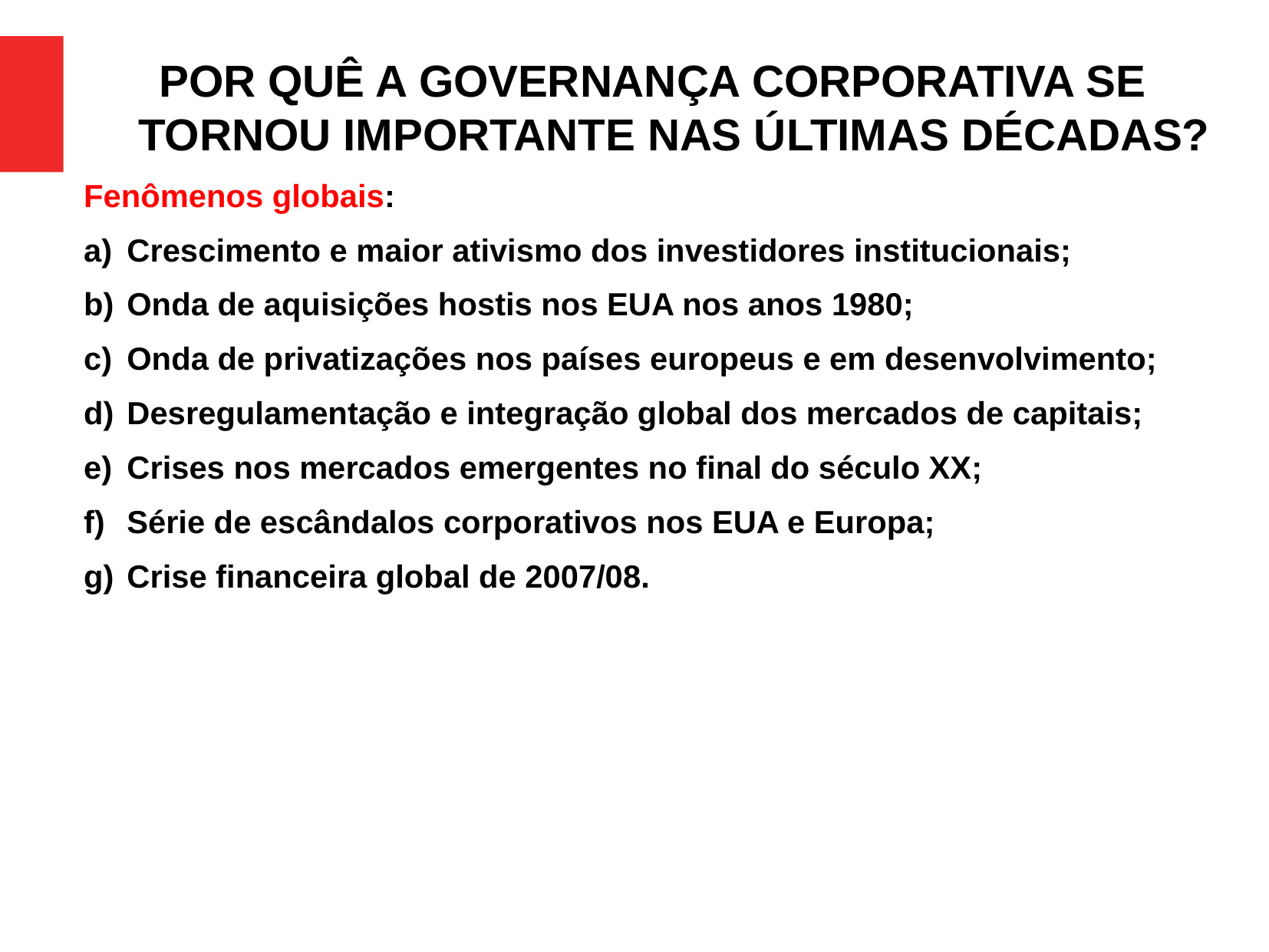

POR QUÊ A GOVERNANÇA CORPORATIVA SE TORNOU IMPORTANTE NAS ÚLTIMAS DÉCADAS?
Fenômenos globais:
Crescimento e maior ativismo dos investidores institucionais;
Onda de aquisições hostis nos EUA nos anos 1980;
Onda de privatizações nos países europeus e em desenvolvimento;
Desregulamentação e integração global dos mercados de capitais;
Crises nos mercados emergentes no final do século XX;
Série de escândalos corporativos nos EUA e Europa;
Crise financeira global de 2007/08.